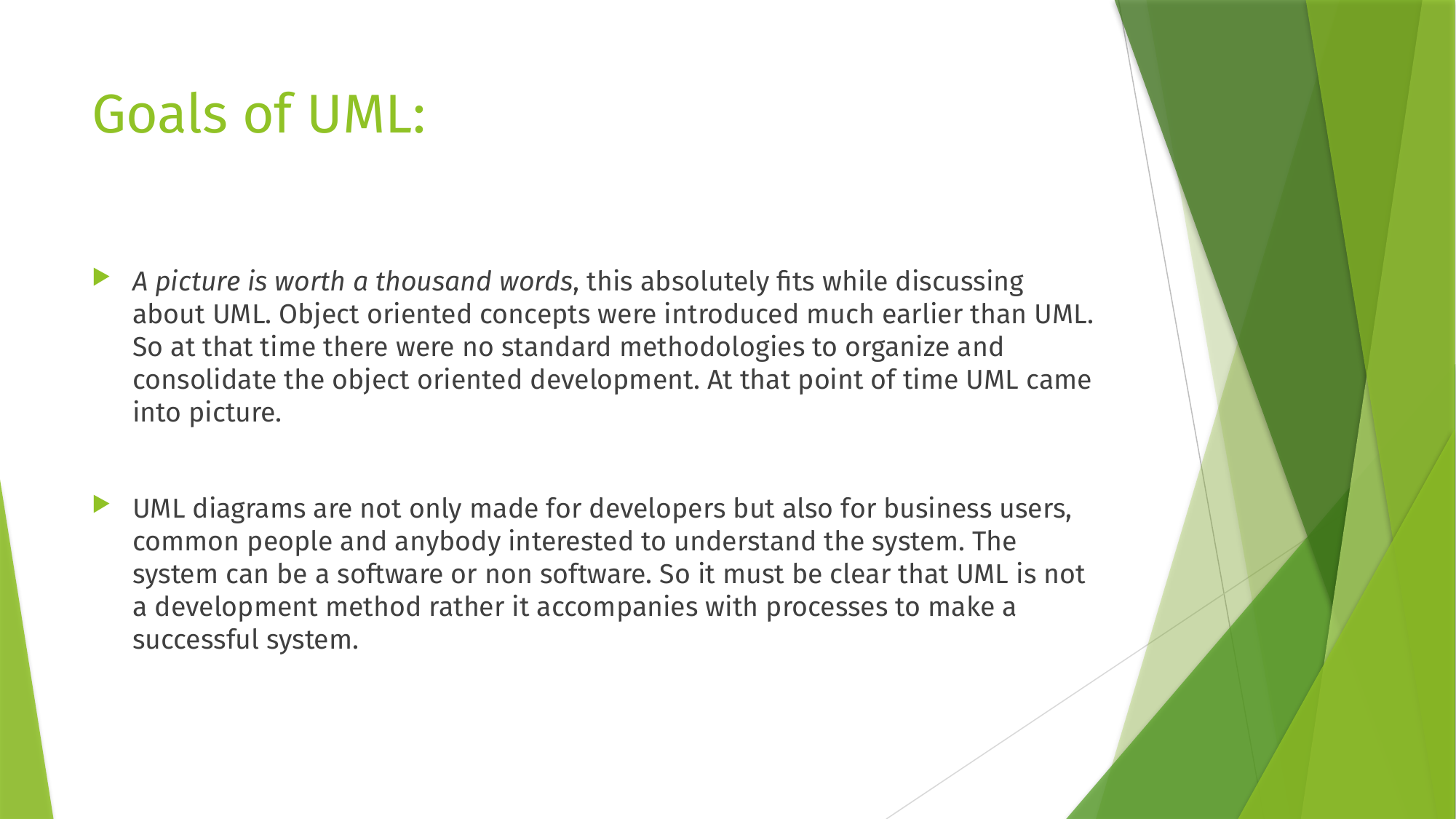

# Goals of UML:
A picture is worth a thousand words, this absolutely fits while discussing about UML. Object oriented concepts were introduced much earlier than UML. So at that time there were no standard methodologies to organize and consolidate the object oriented development. At that point of time UML came into picture.

UML diagrams are not only made for developers but also for business users, common people and anybody interested to understand the system. The system can be a software or non software. So it must be clear that UML is not a development method rather it accompanies with processes to make a successful system.